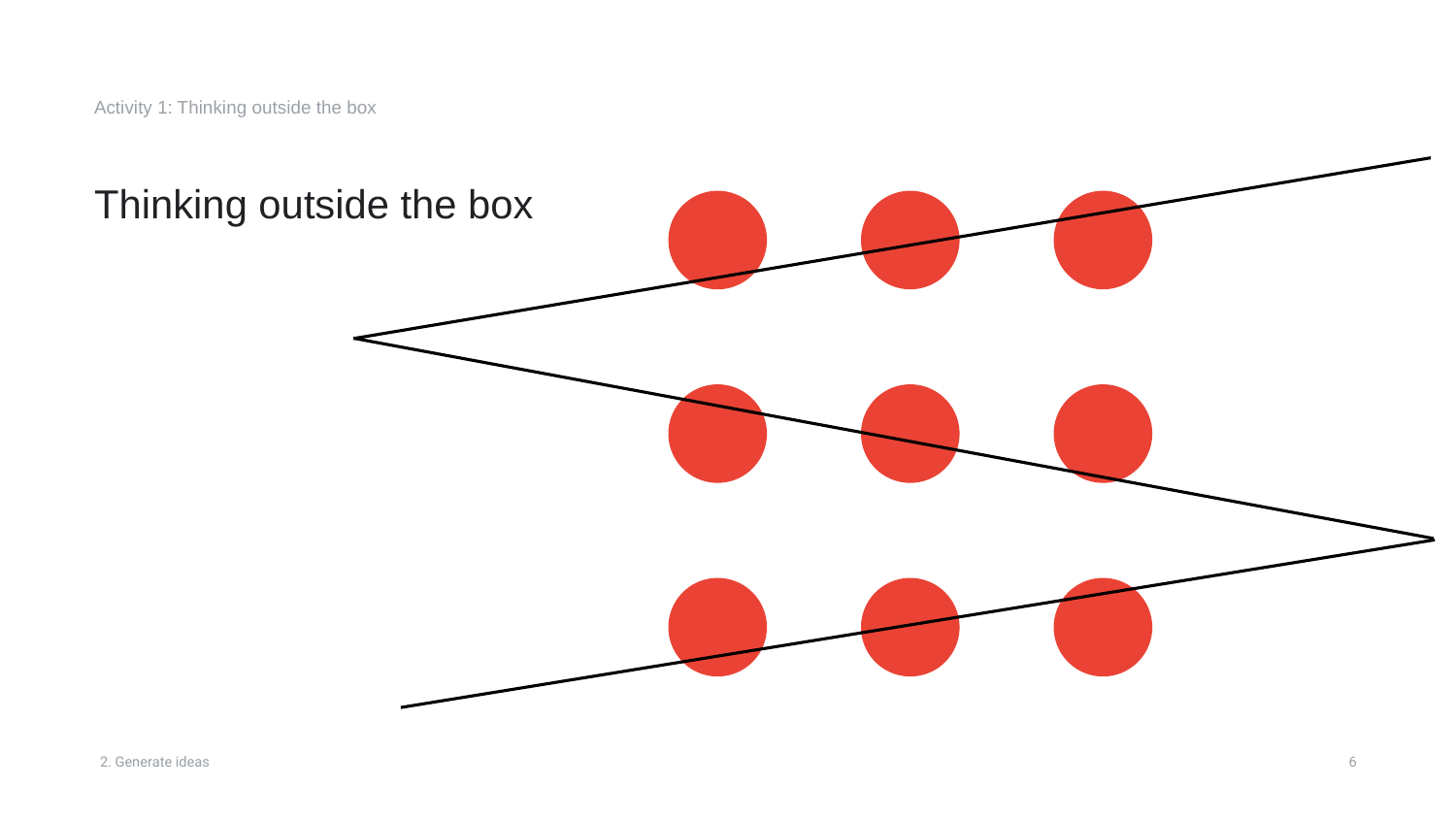

Activity 1: Thinking outside the box
# Thinking outside the box

2. Generate ideas
6